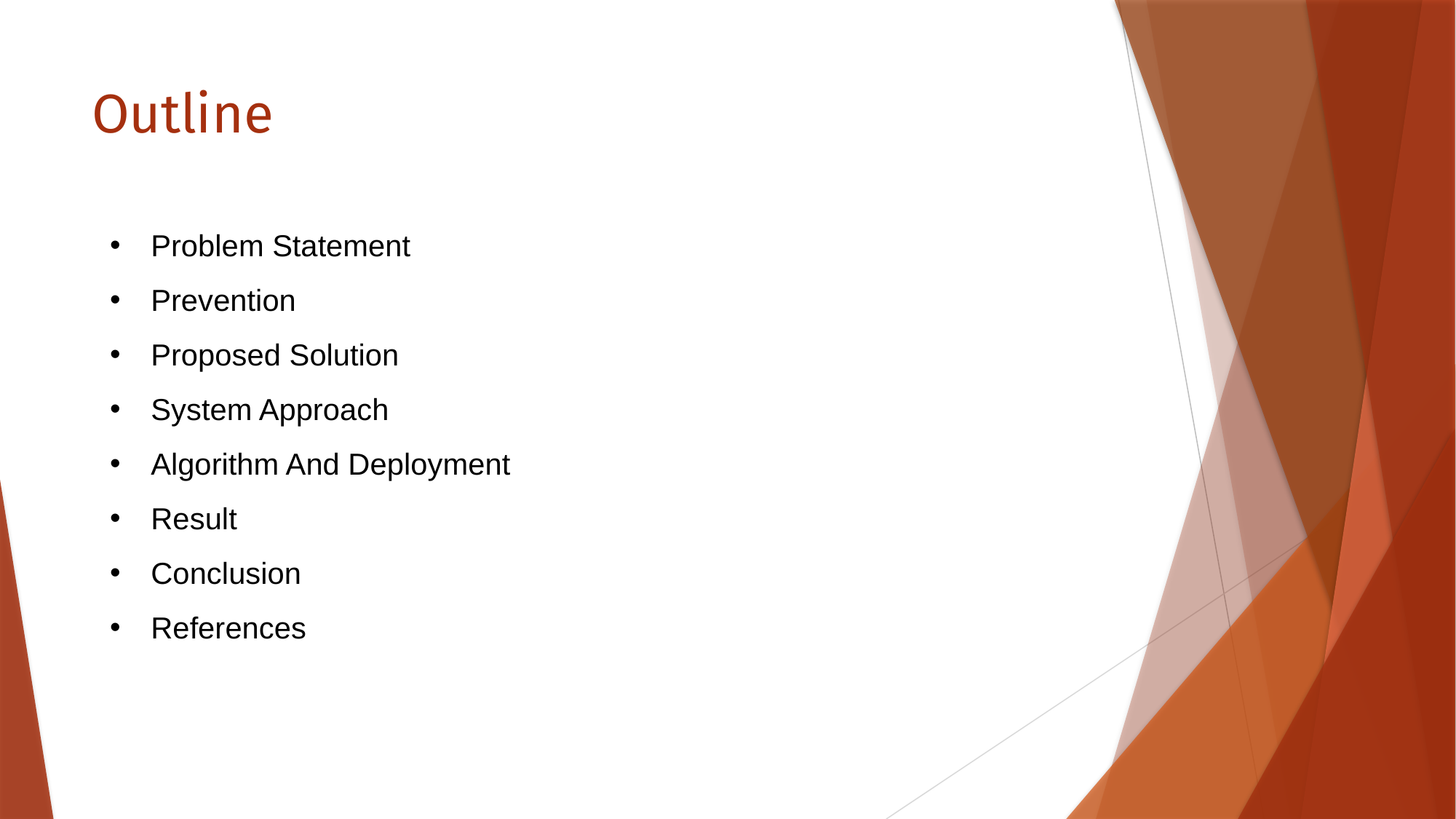

# Outline
Problem Statement
Prevention
Proposed Solution
System Approach
Algorithm And Deployment
Result
Conclusion
References